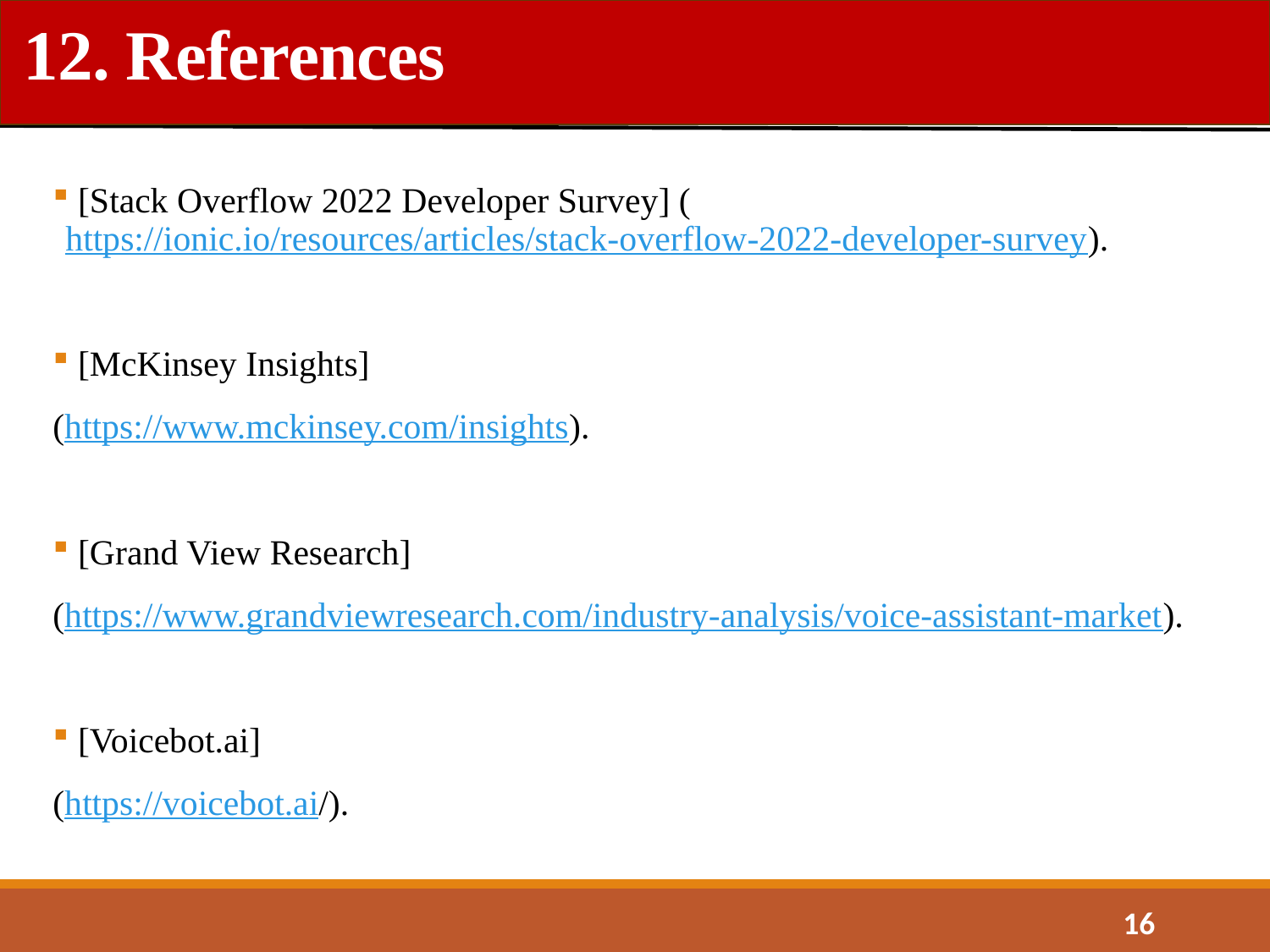

12. References
 [Stack Overflow 2022 Developer Survey] (https://ionic.io/resources/articles/stack-overflow-2022-developer-survey).

 [McKinsey Insights]
(https://www.mckinsey.com/insights).

 [Grand View Research]
(https://www.grandviewresearch.com/industry-analysis/voice-assistant-market).

 [Voicebot.ai]
(https://voicebot.ai/).
16